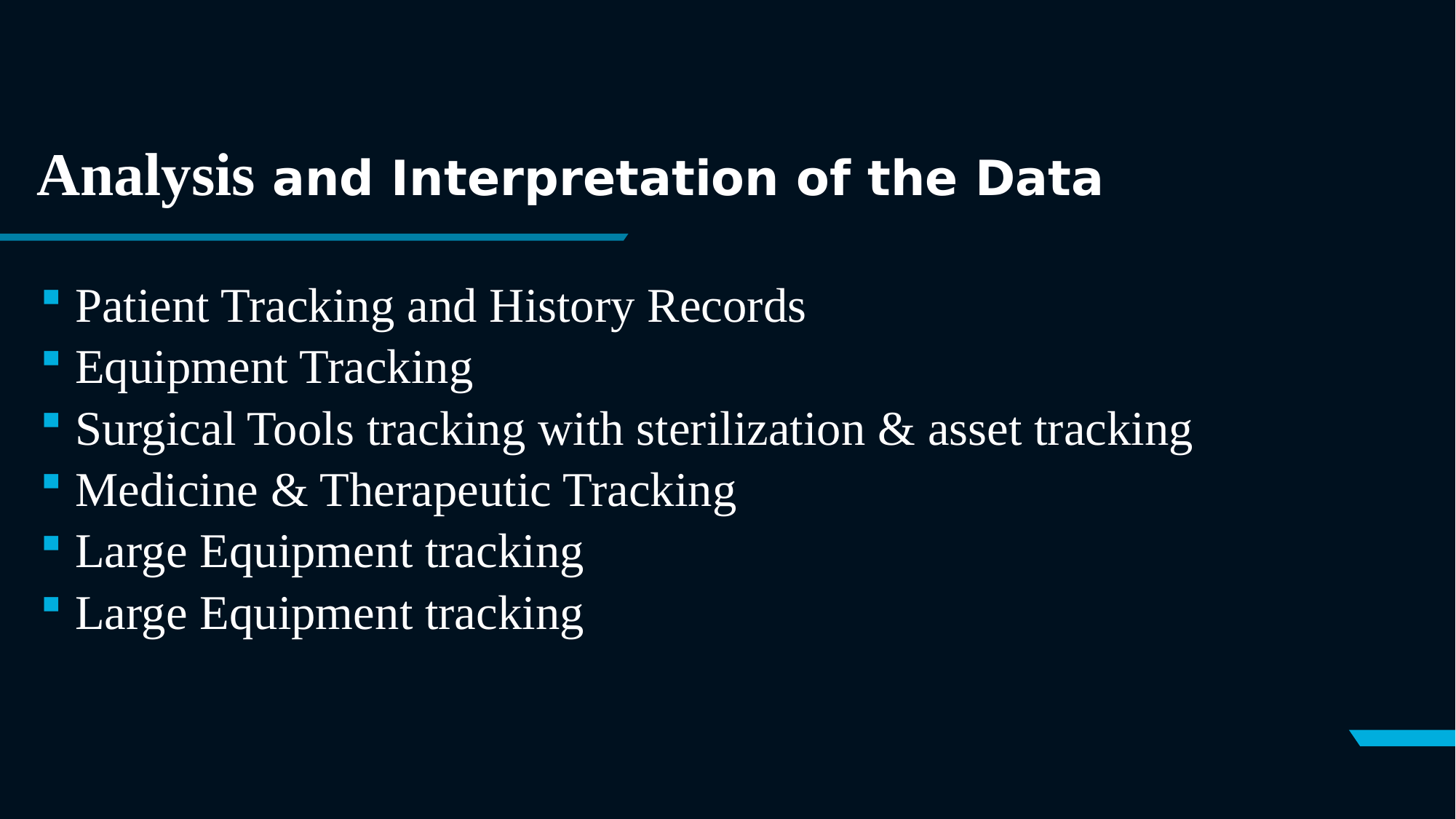

# Analysis and Interpretation of the Data
 Patient Tracking and History Records​
 Equipment Tracking​
 Surgical Tools tracking with sterilization & asset tracking ​
 Medicine & Therapeutic Tracking​
 Large Equipment tracking​
 Large Equipment tracking ​

8